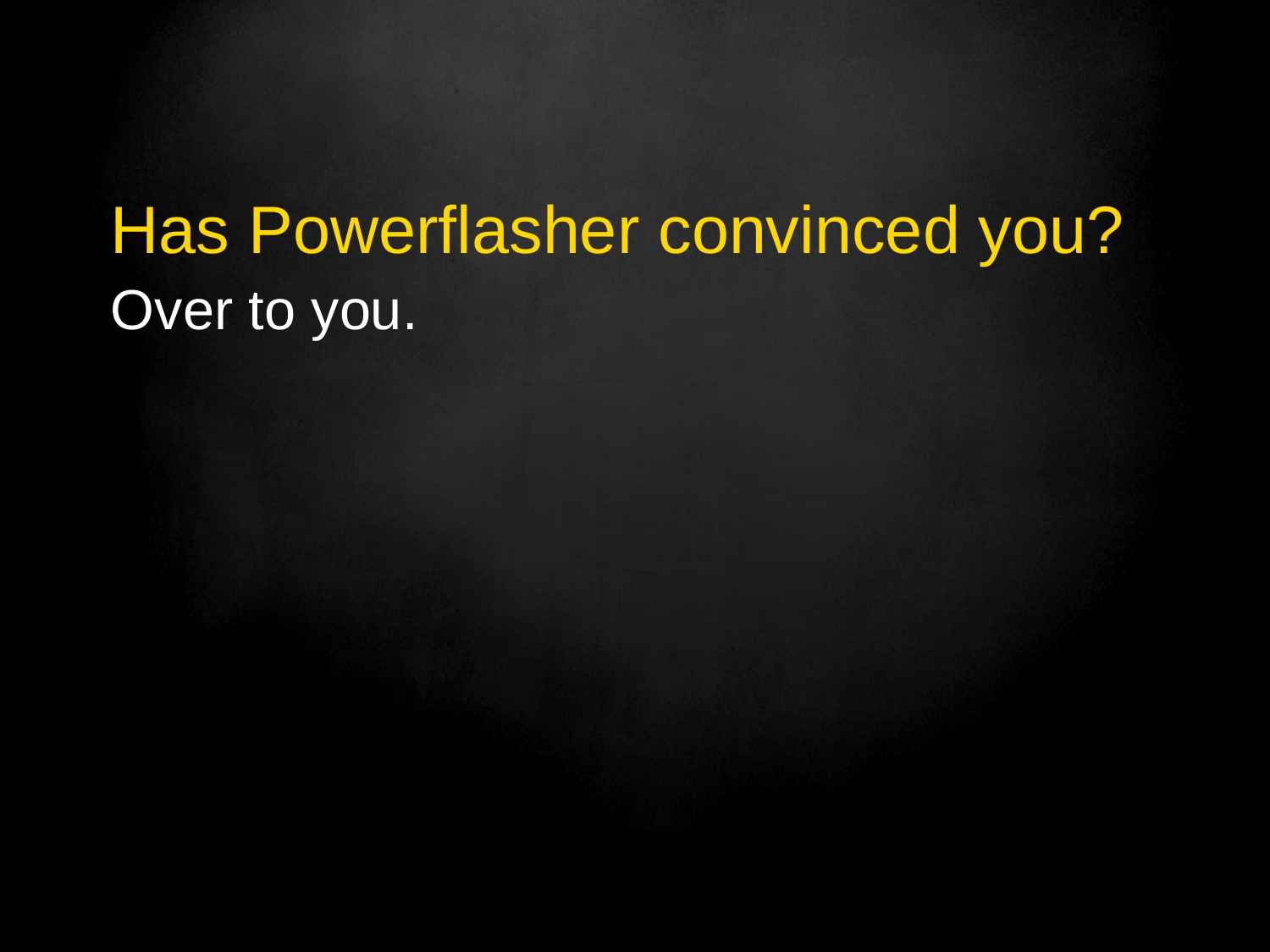

# Has Powerflasher convinced you?
Over to you.